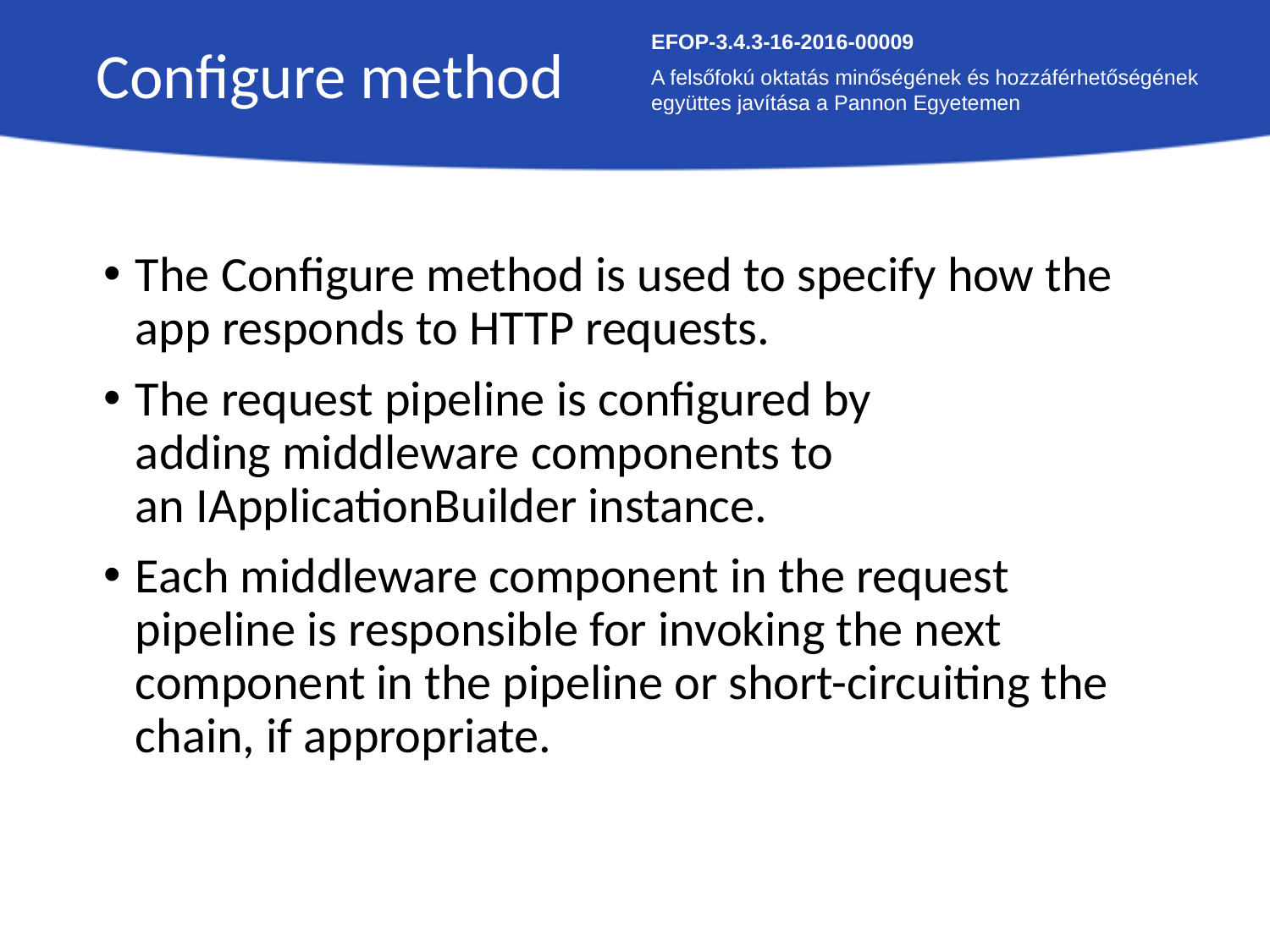

Configure method
EFOP-3.4.3-16-2016-00009
A felsőfokú oktatás minőségének és hozzáférhetőségének együttes javítása a Pannon Egyetemen
The Configure method is used to specify how the app responds to HTTP requests.
The request pipeline is configured by adding middleware components to an IApplicationBuilder instance.
Each middleware component in the request pipeline is responsible for invoking the next component in the pipeline or short-circuiting the chain, if appropriate.